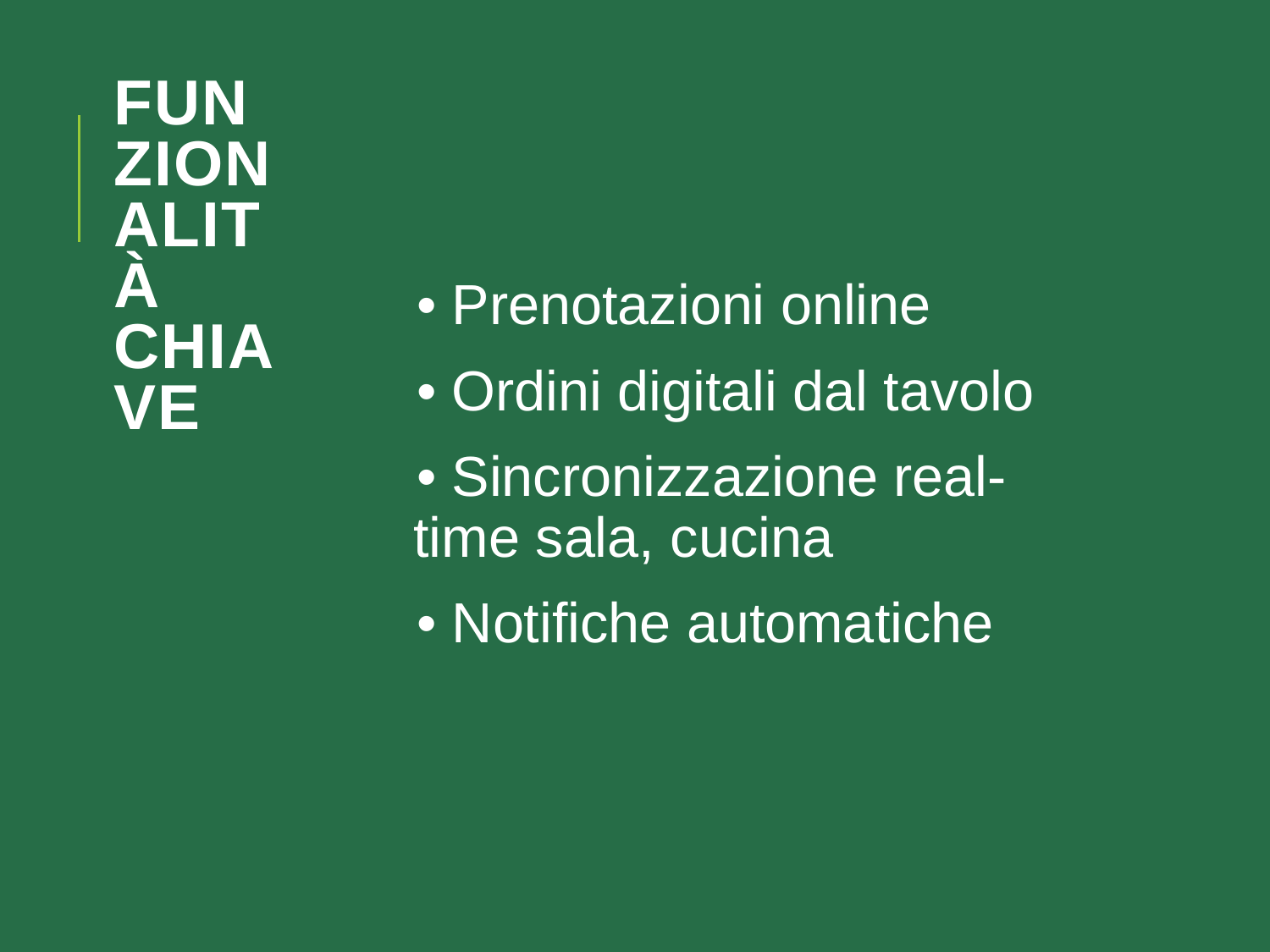

# Funzionalità chiave
• Prenotazioni online
• Ordini digitali dal tavolo
• Sincronizzazione real-time sala, cucina
• Notifiche automatiche